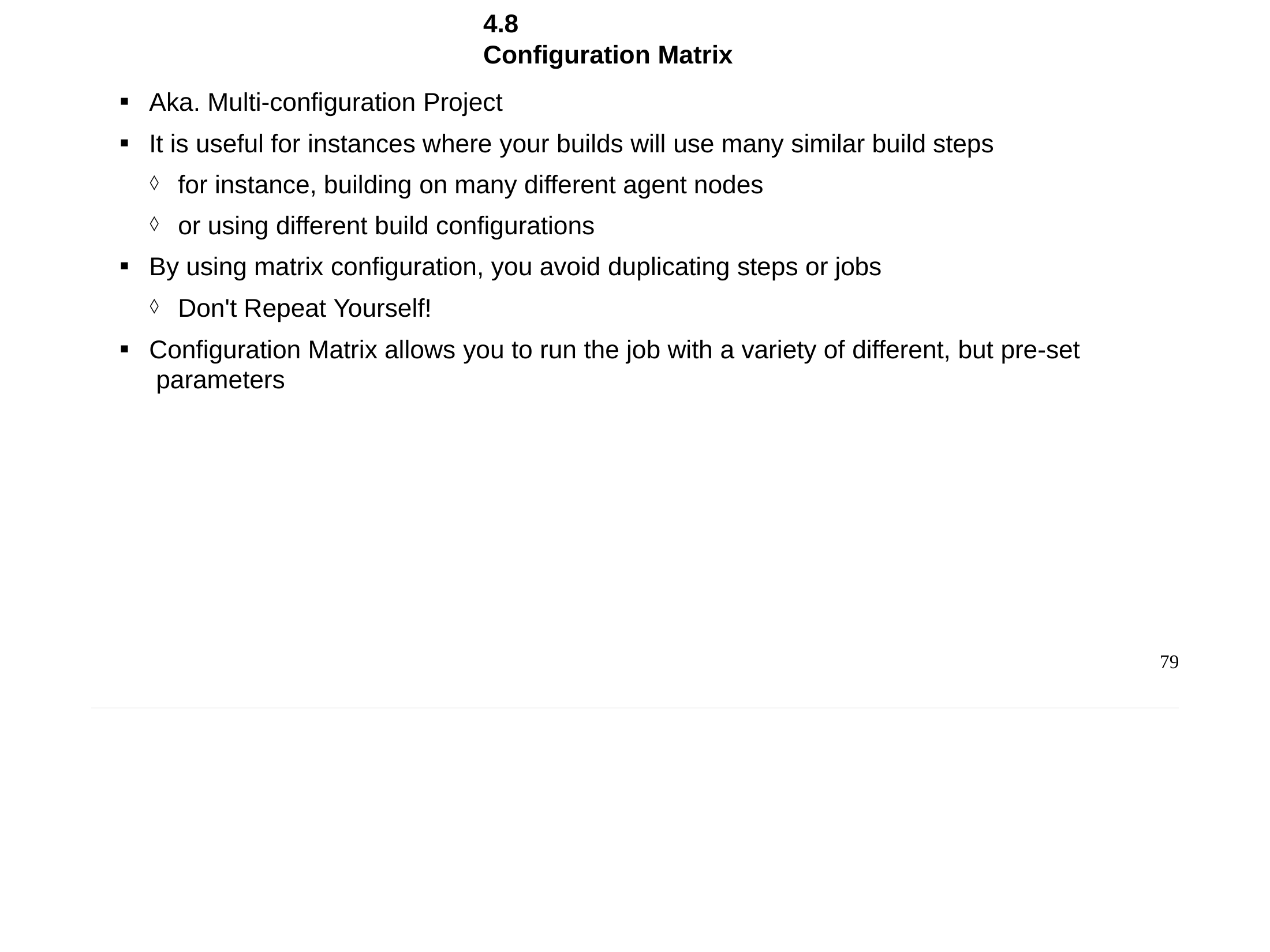

Chapter 4 - Advanced Jobs

4.8	Configuration Matrix
Aka. Multi-configuration Project
It is useful for instances where your builds will use many similar build steps
for instance, building on many different agent nodes
or using different build configurations
By using matrix configuration, you avoid duplicating steps or jobs
Don't Repeat Yourself!
Configuration Matrix allows you to run the job with a variety of different, but pre-set  parameters
79